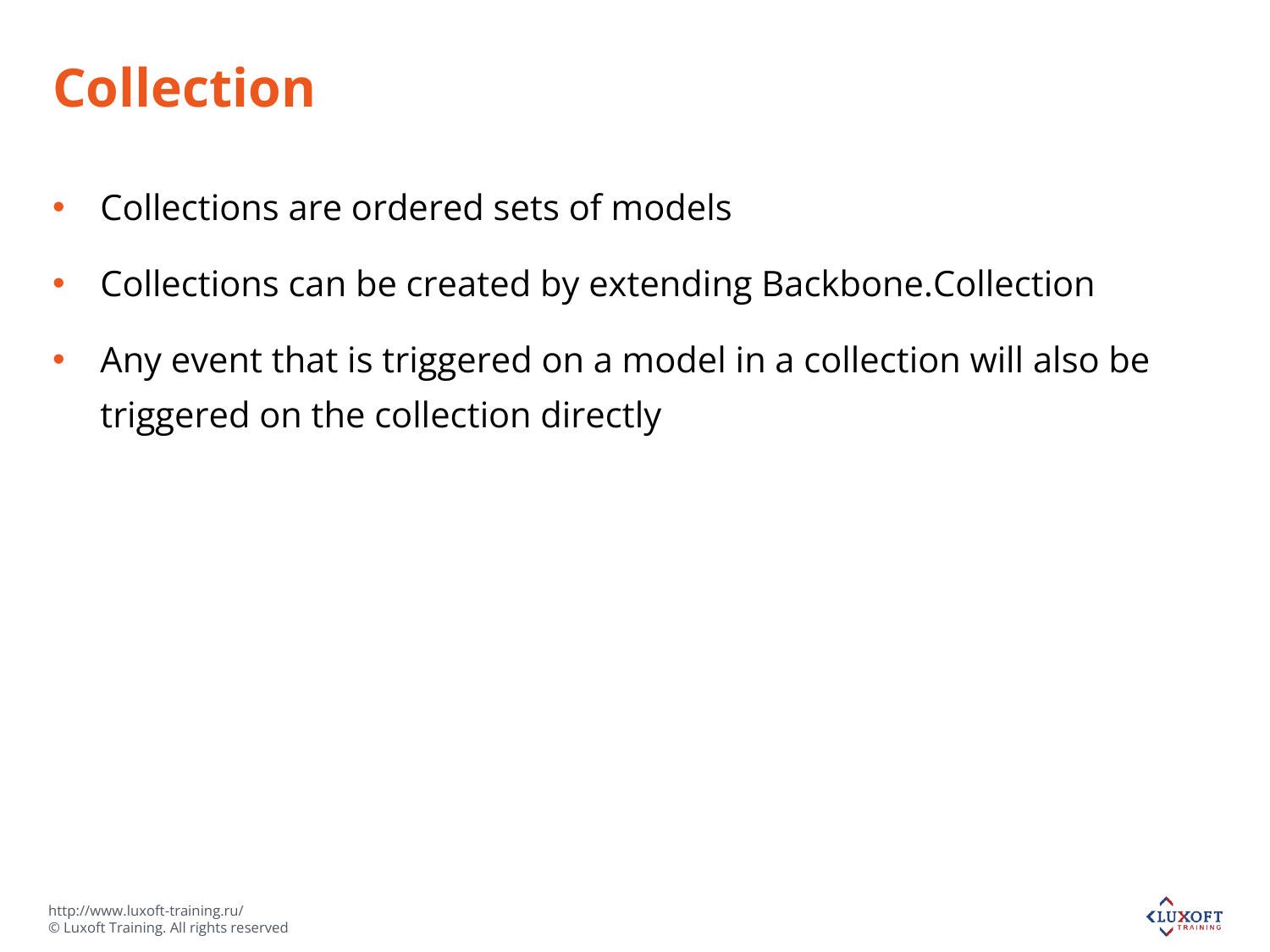

# Collection
Collections are ordered sets of models
Collections can be created by extending Backbone.Collection
Any event that is triggered on a model in a collection will also be triggered on the collection directly